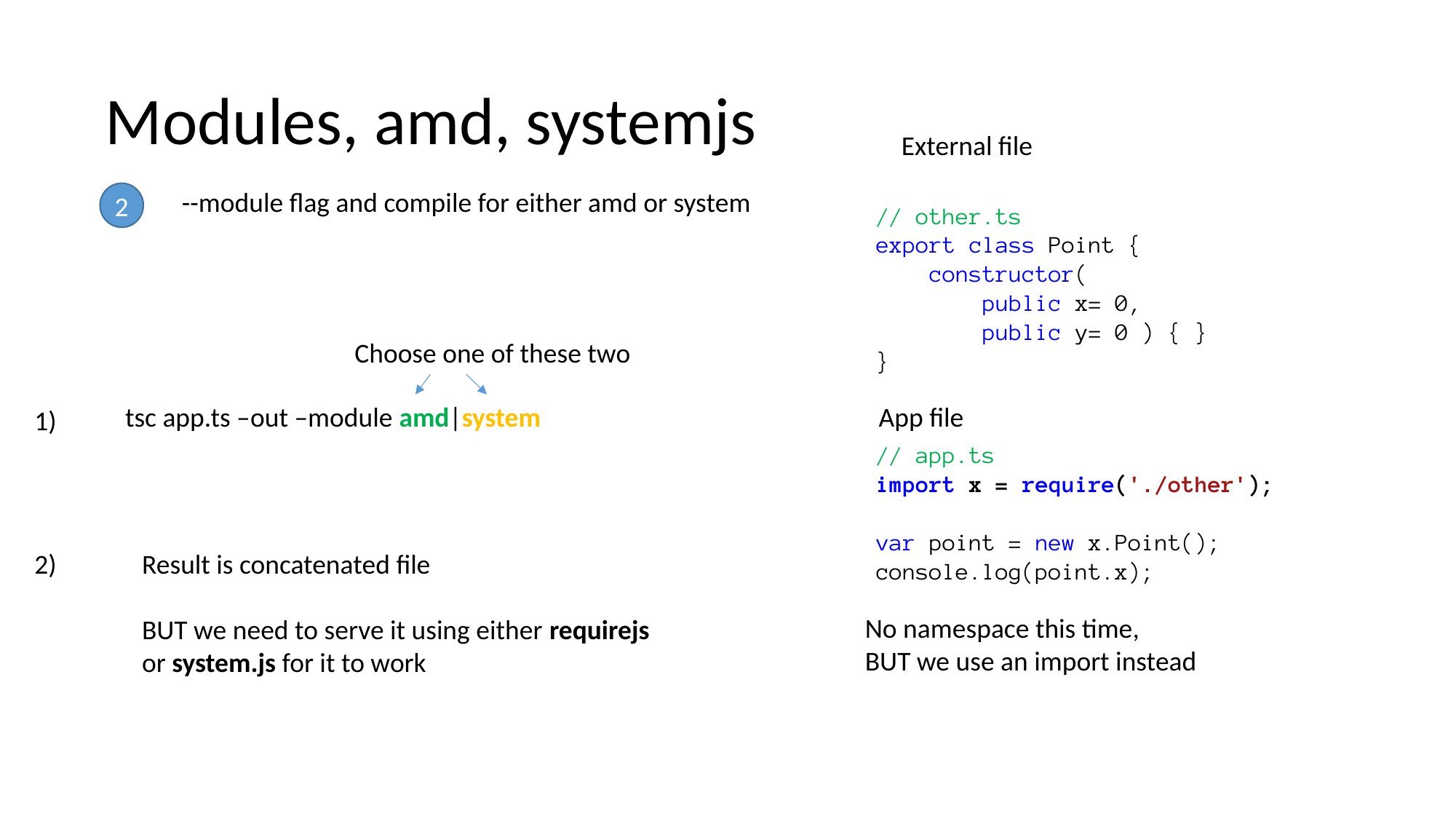

# Modules, amd, systemjs
External file
--module flag and compile for either amd or system

2
// other.ts
export class Point {
    constructor(
        public x= 0,
        public y= 0 ) { }
}
Choose one of these two

tsc app.ts –out –module amd|system
App file
1)
// app.ts
import x = require('./other');

var point = new x.Point();
console.log(point.x);
2)
Result is concatenated file

BUT we need to serve it using either requirejs
or system.js for it to work
No namespace this time,
BUT we use an import instead